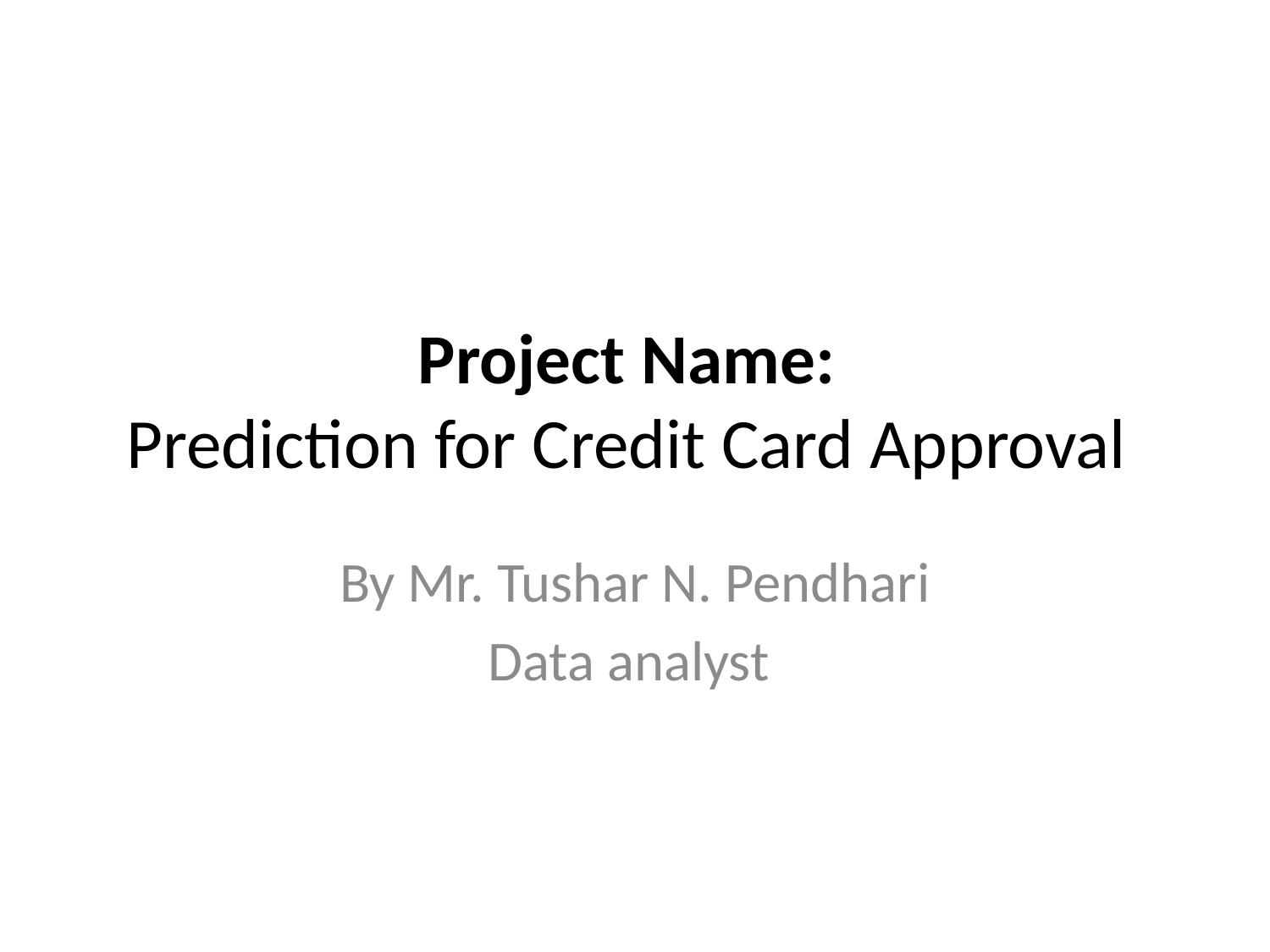

# Project Name: Prediction for Credit Card Approval
By Mr. Tushar N. Pendhari
Data analyst